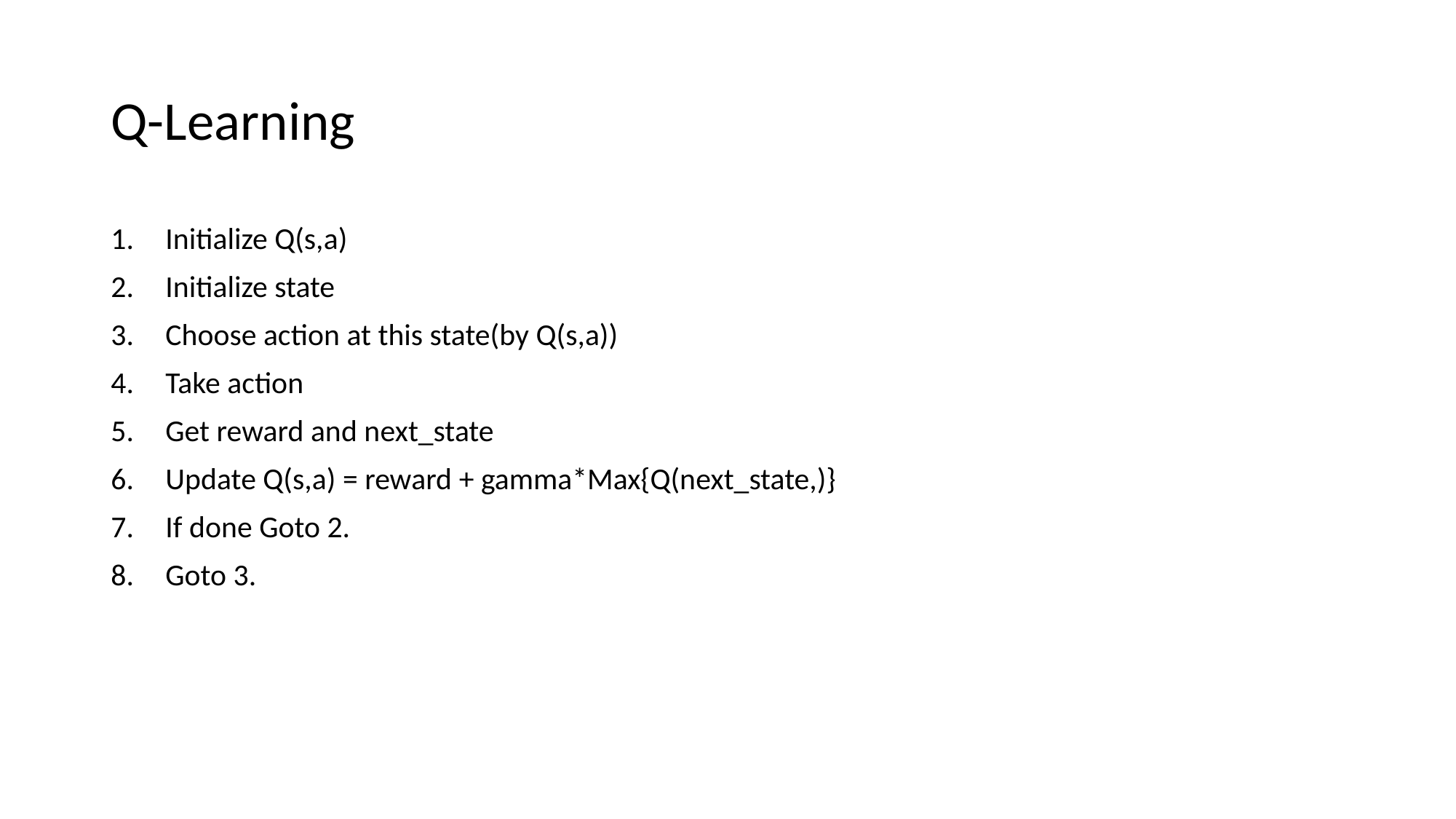

# Q-Learning
Initialize Q(s,a)
Initialize state
Choose action at this state(by Q(s,a))
Take action
Get reward and next_state
Update Q(s,a) = reward + gamma*Max{Q(next_state,)}
If done Goto 2.
Goto 3.